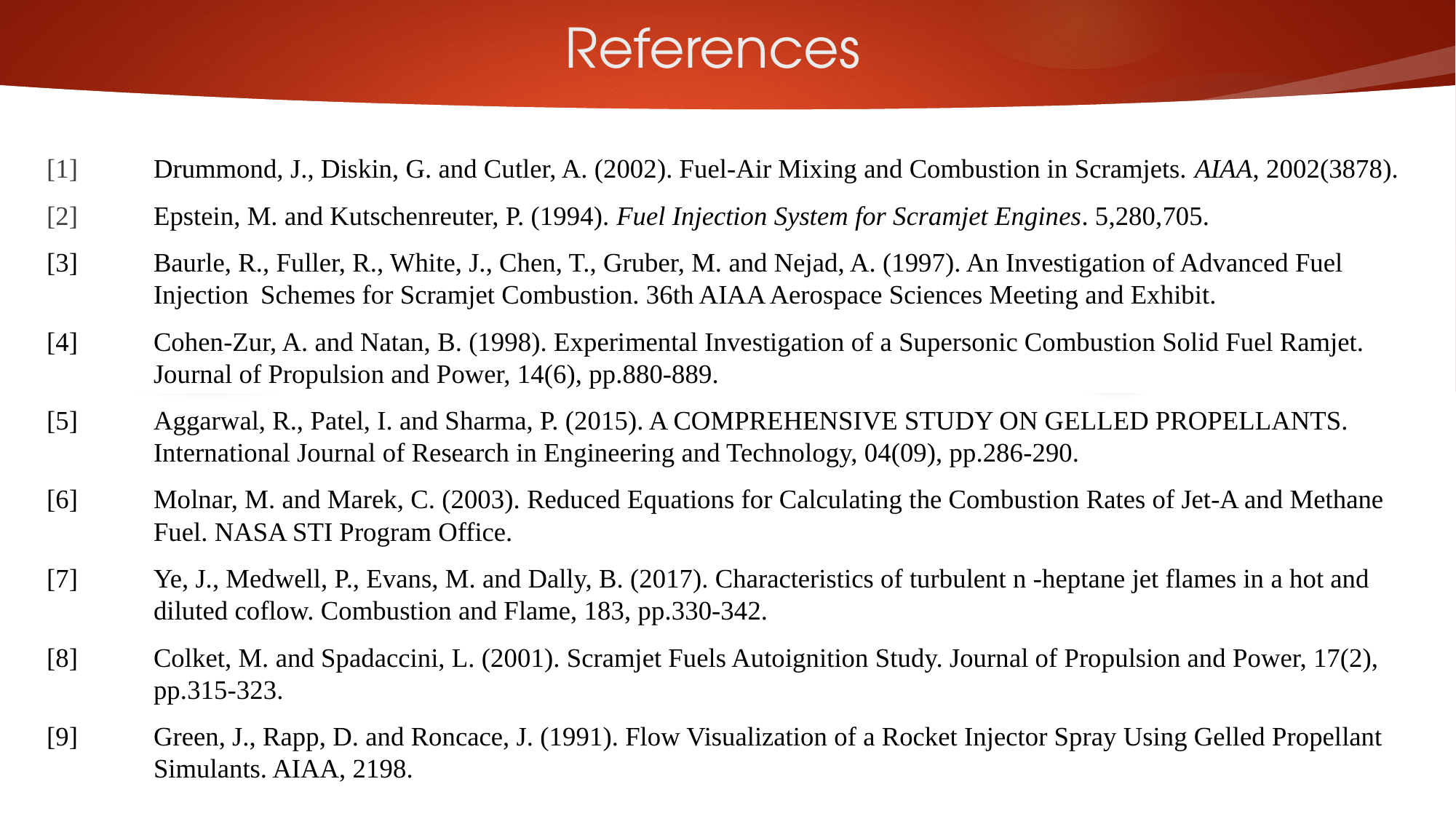

# References
[1]	Drummond, J., Diskin, G. and Cutler, A. (2002). Fuel-Air Mixing and Combustion in Scramjets. AIAA, 2002(3878).
[2]	Epstein, M. and Kutschenreuter, P. (1994). Fuel Injection System for Scramjet Engines. 5,280,705.
[3]	Baurle, R., Fuller, R., White, J., Chen, T., Gruber, M. and Nejad, A. (1997). An Investigation of Advanced Fuel 	Injection 	Schemes for Scramjet Combustion. 36th AIAA Aerospace Sciences Meeting and Exhibit.
[4]	Cohen-Zur, A. and Natan, B. (1998). Experimental Investigation of a Supersonic Combustion Solid Fuel Ramjet. 	Journal of Propulsion and Power, 14(6), pp.880-889.
[5]	Aggarwal, R., Patel, I. and Sharma, P. (2015). A COMPREHENSIVE STUDY ON GELLED PROPELLANTS. 	International Journal of Research in Engineering and Technology, 04(09), pp.286-290.
[6]	Molnar, M. and Marek, C. (2003). Reduced Equations for Calculating the Combustion Rates of Jet-A and Methane 	Fuel. NASA STI Program Office.
[7]	Ye, J., Medwell, P., Evans, M. and Dally, B. (2017). Characteristics of turbulent n -heptane jet flames in a hot and 	diluted coflow. Combustion and Flame, 183, pp.330-342.
[8]	Colket, M. and Spadaccini, L. (2001). Scramjet Fuels Autoignition Study. Journal of Propulsion and Power, 17(2), 	pp.315-323.
[9]	Green, J., Rapp, D. and Roncace, J. (1991). Flow Visualization of a Rocket Injector Spray Using Gelled Propellant 	Simulants. AIAA, 2198.